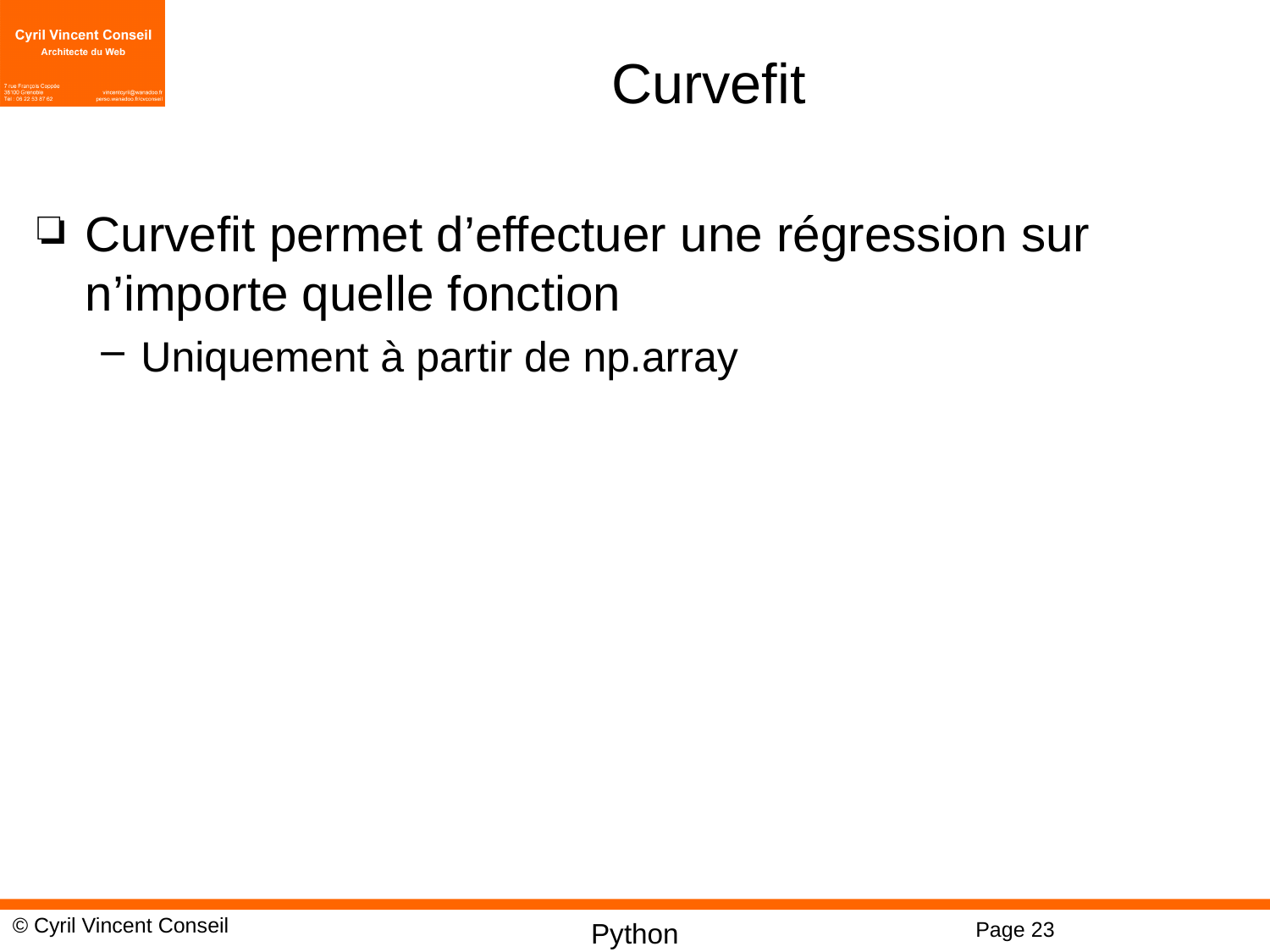

# Curvefit
Curvefit permet d’effectuer une régression sur n’importe quelle fonction
Uniquement à partir de np.array